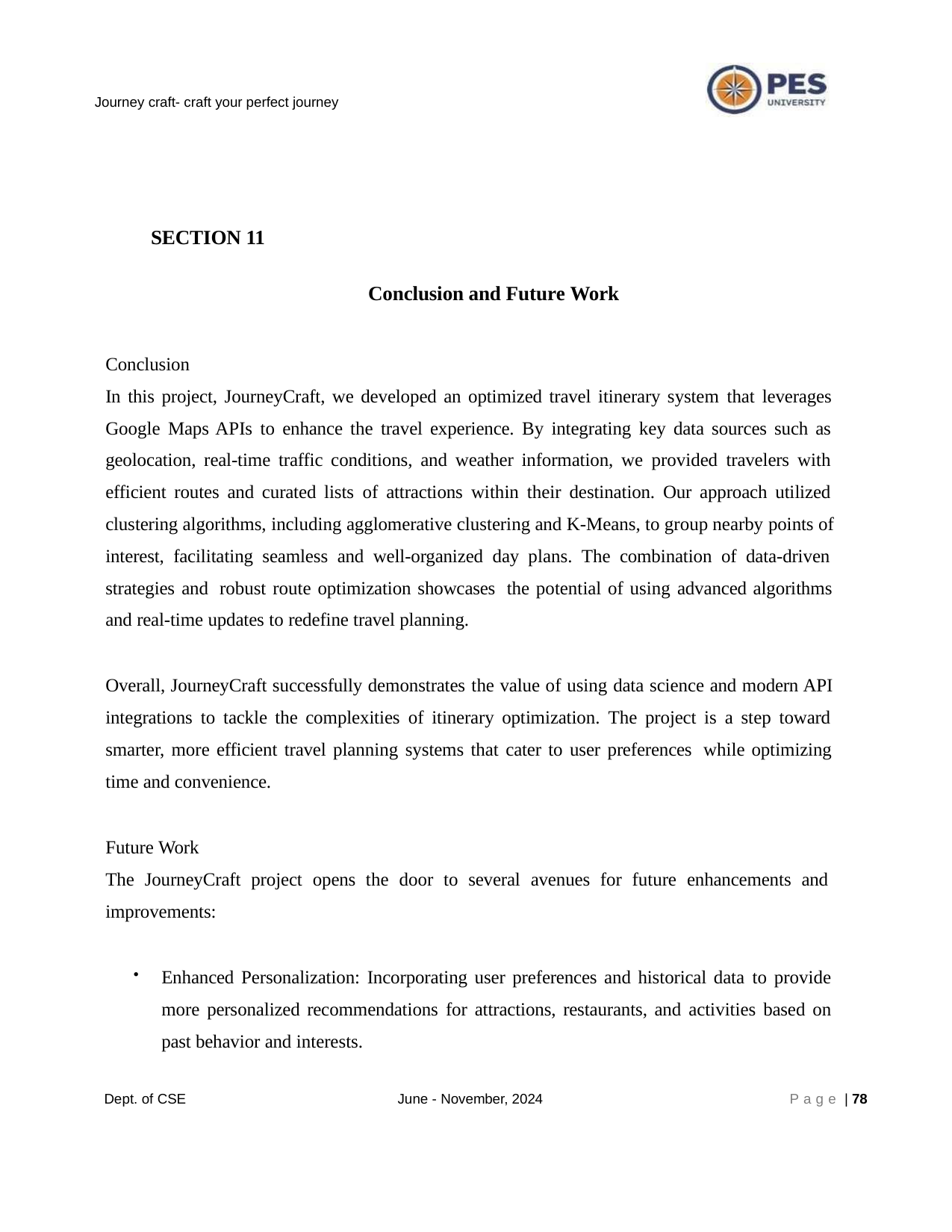

Journey craft- craft your perfect journey
SECTION 11

Conclusion and Future Work

Conclusion
In this project, JourneyCraft, we developed an optimized travel itinerary system that leverages  Google Maps APIs to enhance the travel experience. By integrating key data sources such as  geolocation, real-time traffic conditions, and weather information, we provided travelers with  efficient routes and curated lists of attractions within their destination. Our approach utilized  clustering algorithms, including agglomerative clustering and K-Means, to group nearby points of  interest, facilitating seamless and well-organized day plans. The combination of data-driven  strategies and robust route optimization showcases the potential of using advanced algorithms  and real-time updates to redefine travel planning.

Overall, JourneyCraft successfully demonstrates the value of using data science and modern API  integrations to tackle the complexities of itinerary optimization. The project is a step toward  smarter, more efficient travel planning systems that cater to user preferences while optimizing  time and convenience.

Future Work
The JourneyCraft project opens the door to several avenues for future enhancements and  improvements:

Enhanced Personalization: Incorporating user preferences and historical data to provide  more personalized recommendations for attractions, restaurants, and activities based on  past behavior and interests.
Dept. of CSE
June - November, 2024
P a g e | 78